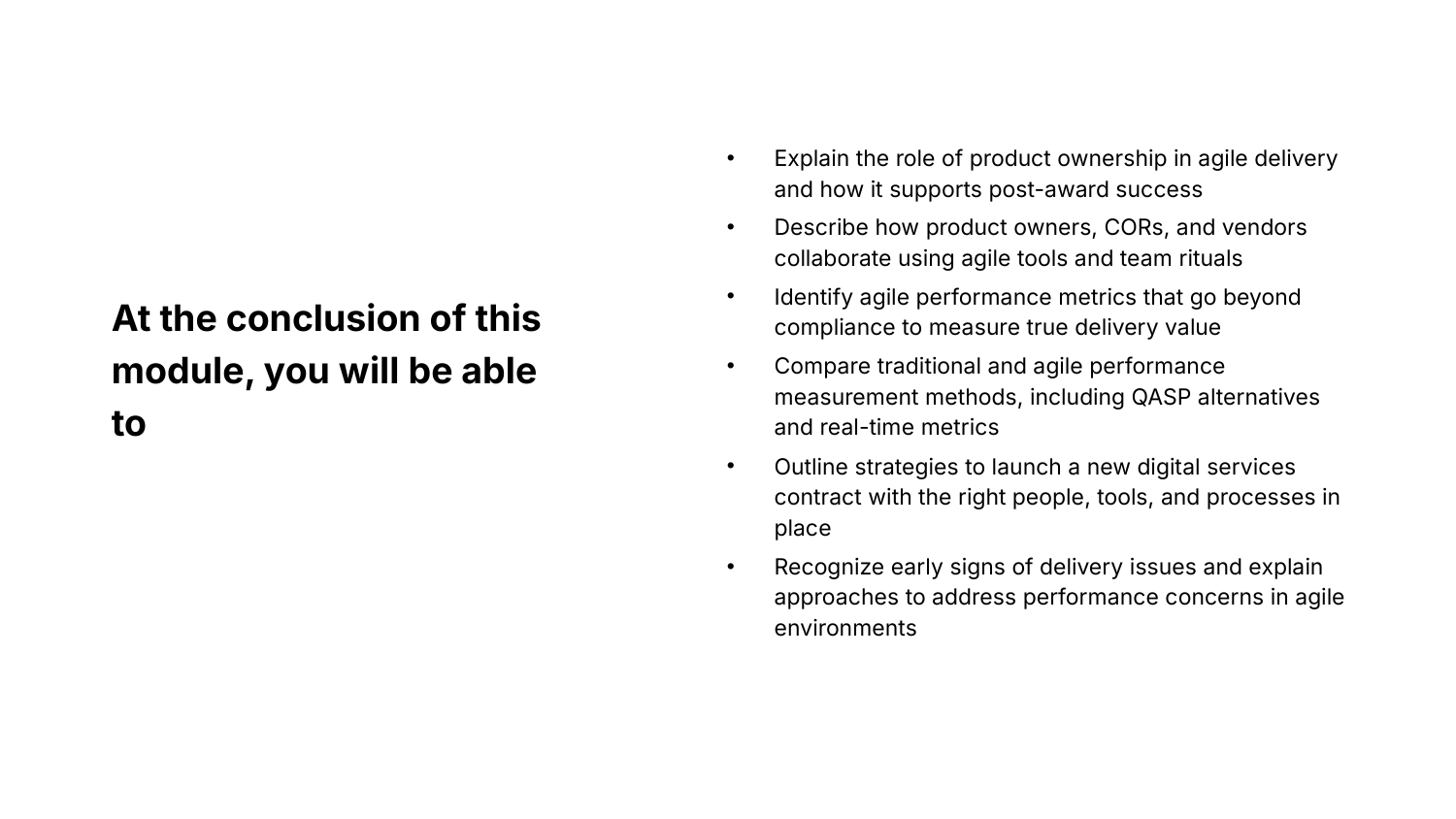

Explain the role of product ownership in agile delivery and how it supports post-award success
Describe how product owners, CORs, and vendors collaborate using agile tools and team rituals
Identify agile performance metrics that go beyond compliance to measure true delivery value
Compare traditional and agile performance measurement methods, including QASP alternatives and real-time metrics
Outline strategies to launch a new digital services contract with the right people, tools, and processes in place
Recognize early signs of delivery issues and explain approaches to address performance concerns in agile environments

At the conclusion of this module, you will be able to